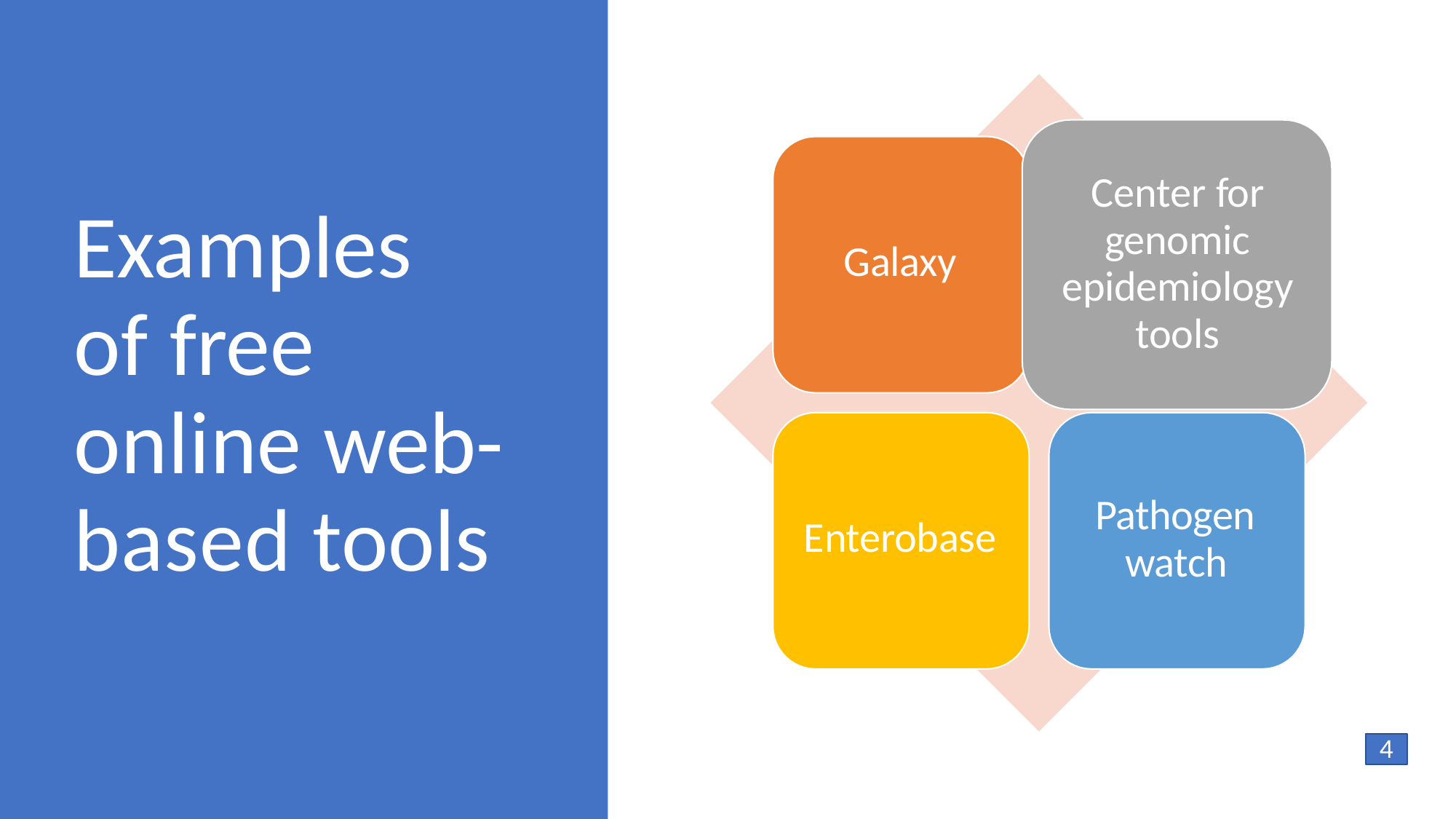

# Center for genomic epidemiology tools
Examples of free online web- based tools
Galaxy

Pathogen watch
Enterobase
4